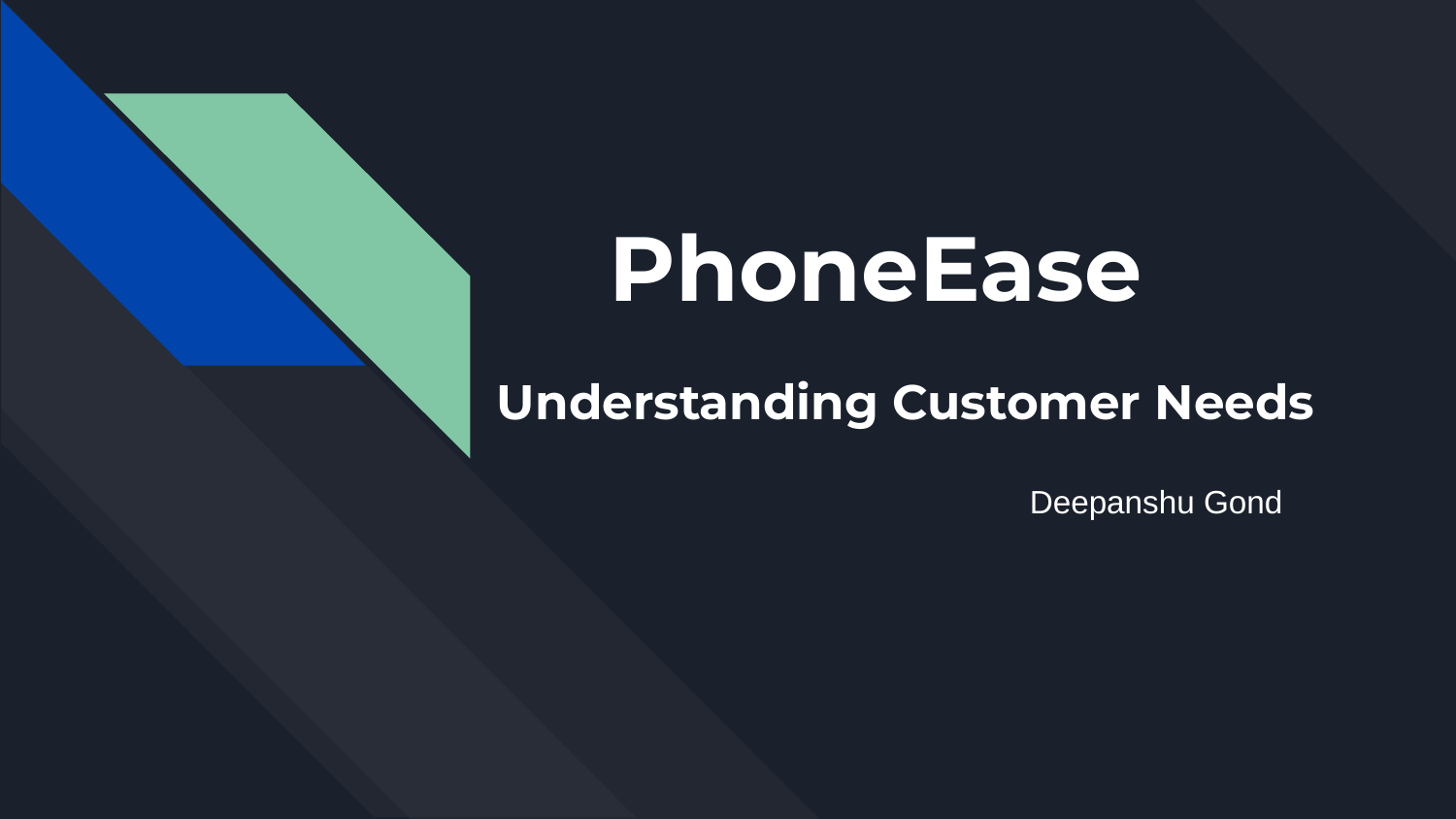

# PhoneEase
Understanding Customer Needs
Deepanshu Gond